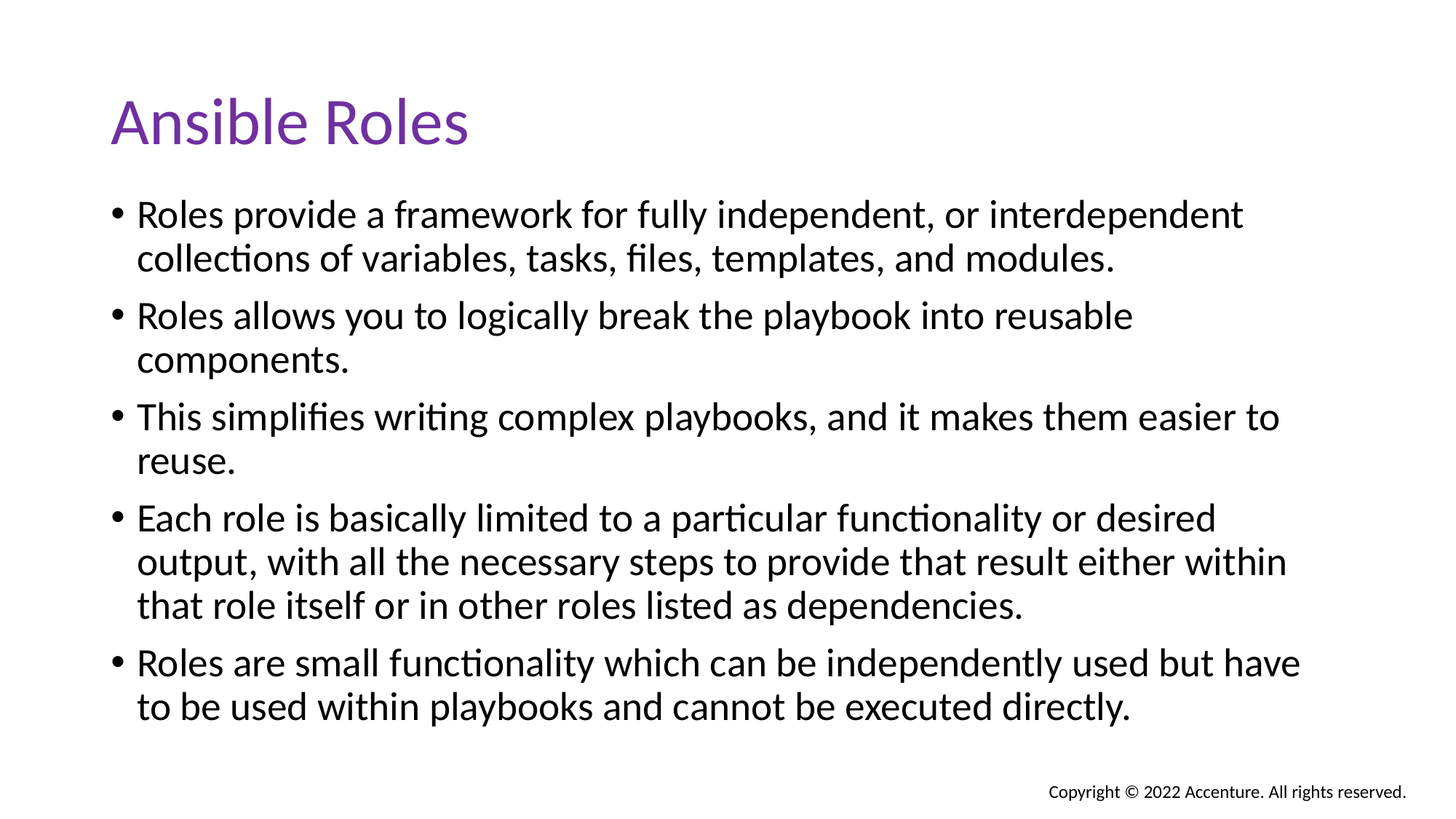

# Ansible Roles
Roles provide a framework for fully independent, or interdependent collections of variables, tasks, files, templates, and modules.
Roles allows you to logically break the playbook into reusable components.
This simplifies writing complex playbooks, and it makes them easier to reuse.
Each role is basically limited to a particular functionality or desired output, with all the necessary steps to provide that result either within that role itself or in other roles listed as dependencies.
Roles are small functionality which can be independently used but have to be used within playbooks and cannot be executed directly.

Copyright © 2022 Accenture. All rights reserved.